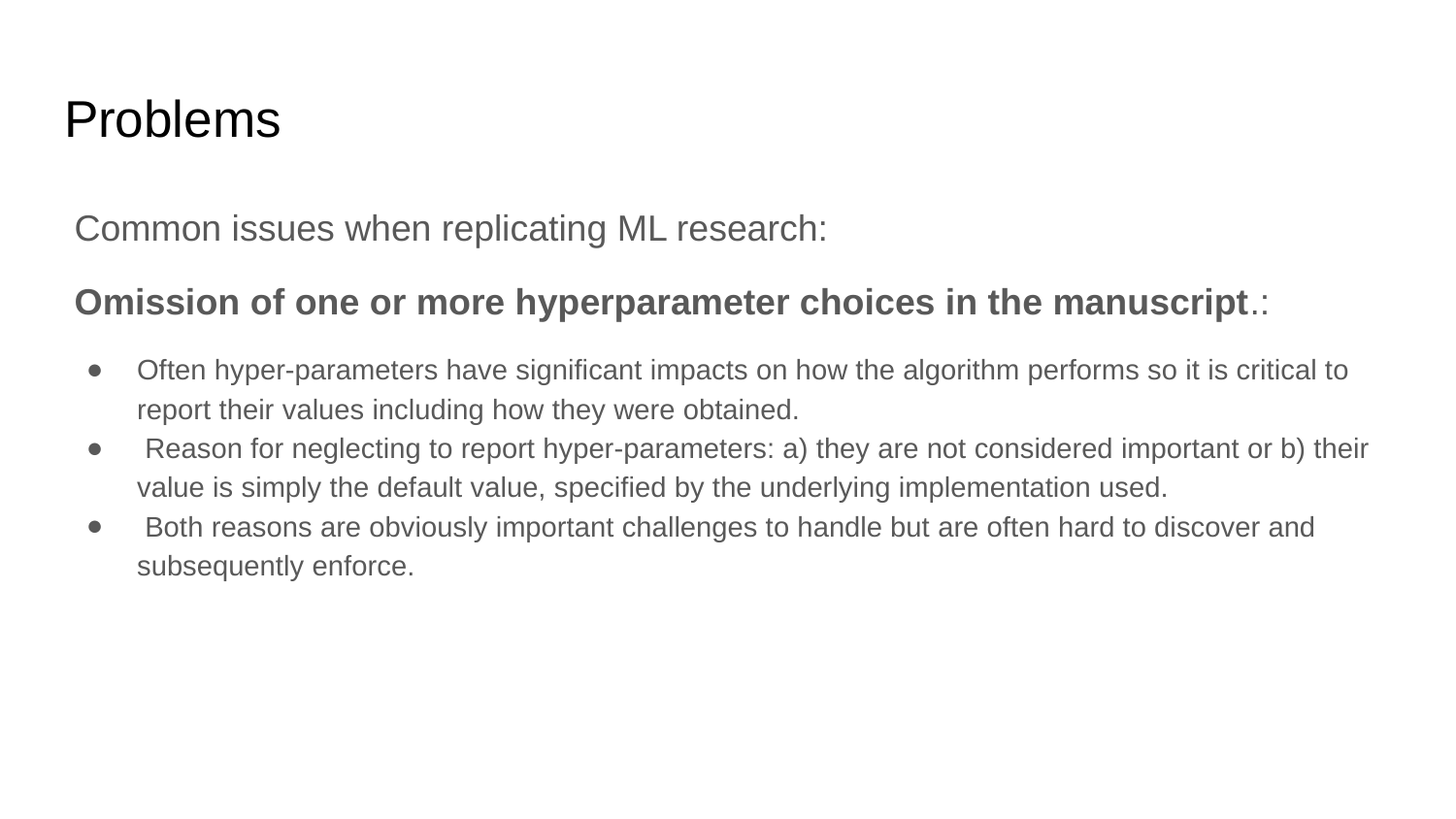

# Problems
 Common issues when replicating ML research:
 Omission of one or more hyperparameter choices in the manuscript.:
Often hyper-parameters have significant impacts on how the algorithm performs so it is critical to report their values including how they were obtained.
 Reason for neglecting to report hyper-parameters: a) they are not considered important or b) their value is simply the default value, specified by the underlying implementation used.
 Both reasons are obviously important challenges to handle but are often hard to discover and subsequently enforce.